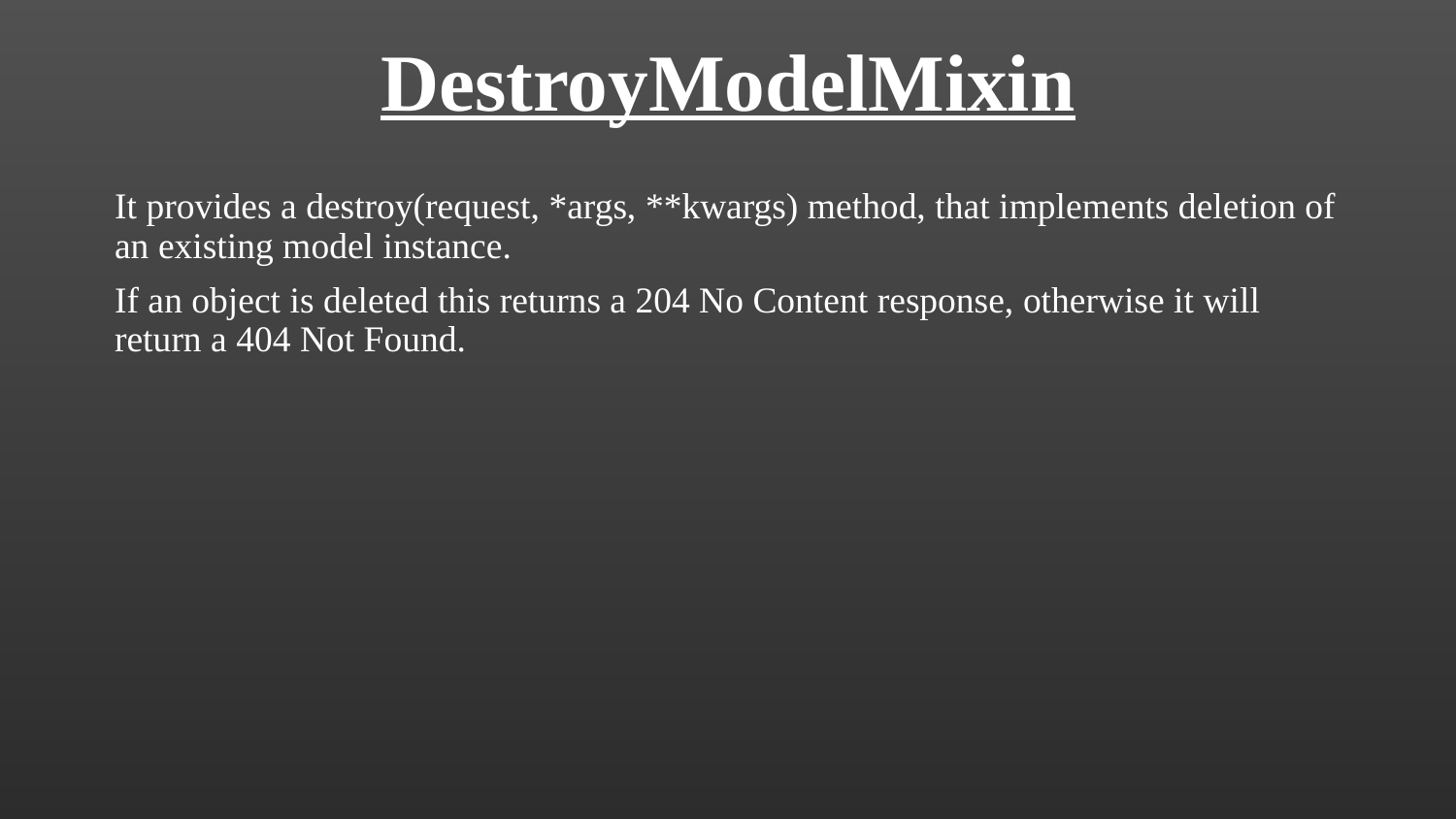

# DestroyModelMixin
It provides a destroy(request, *args, **kwargs) method, that implements deletion of an existing model instance.
If an object is deleted this returns a 204 No Content response, otherwise it will return a 404 Not Found.